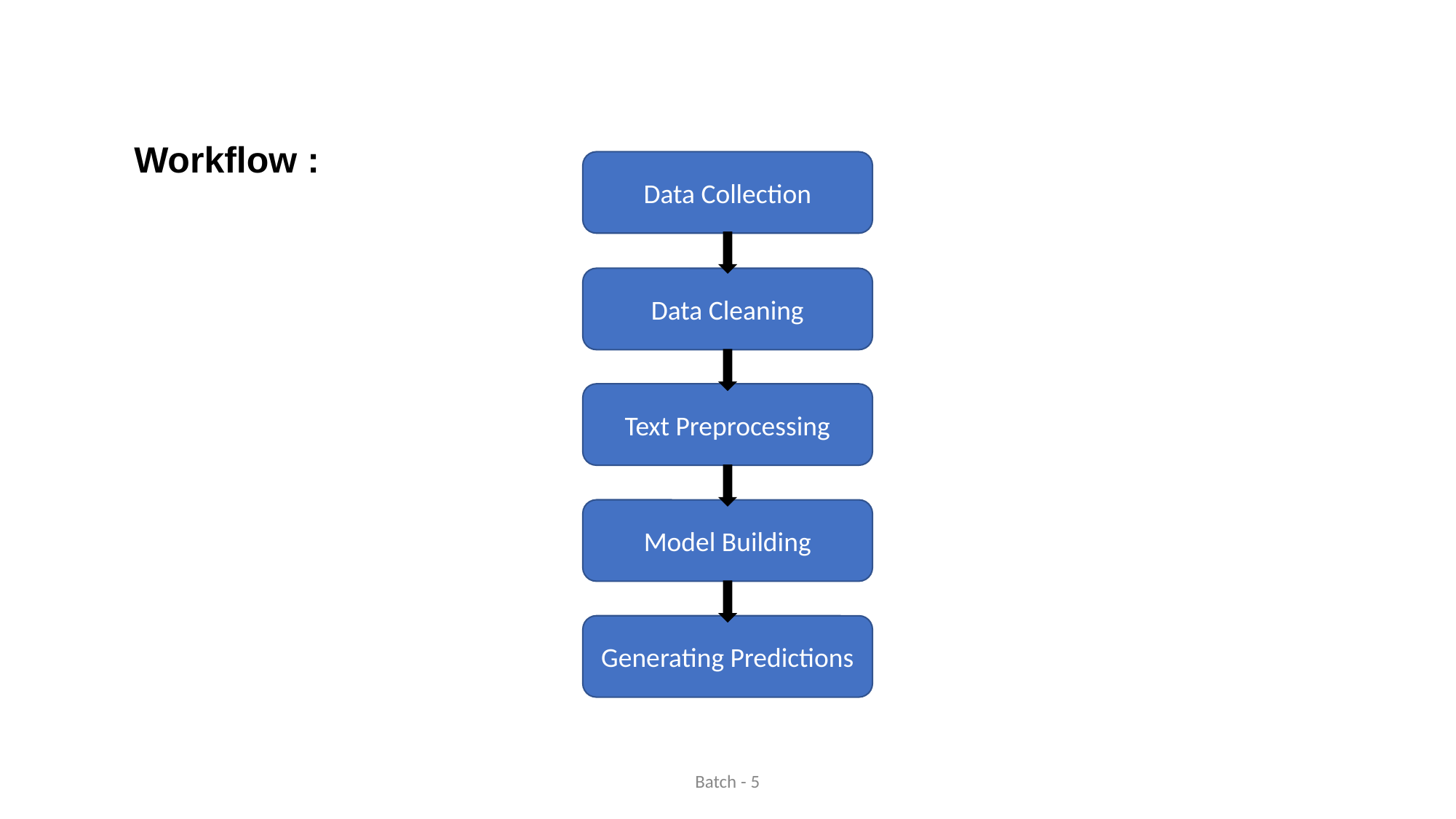

Workflow :
Data Collection

Data Cleaning

Text Preprocessing

Model Building

Generating Predictions
Batch - 5